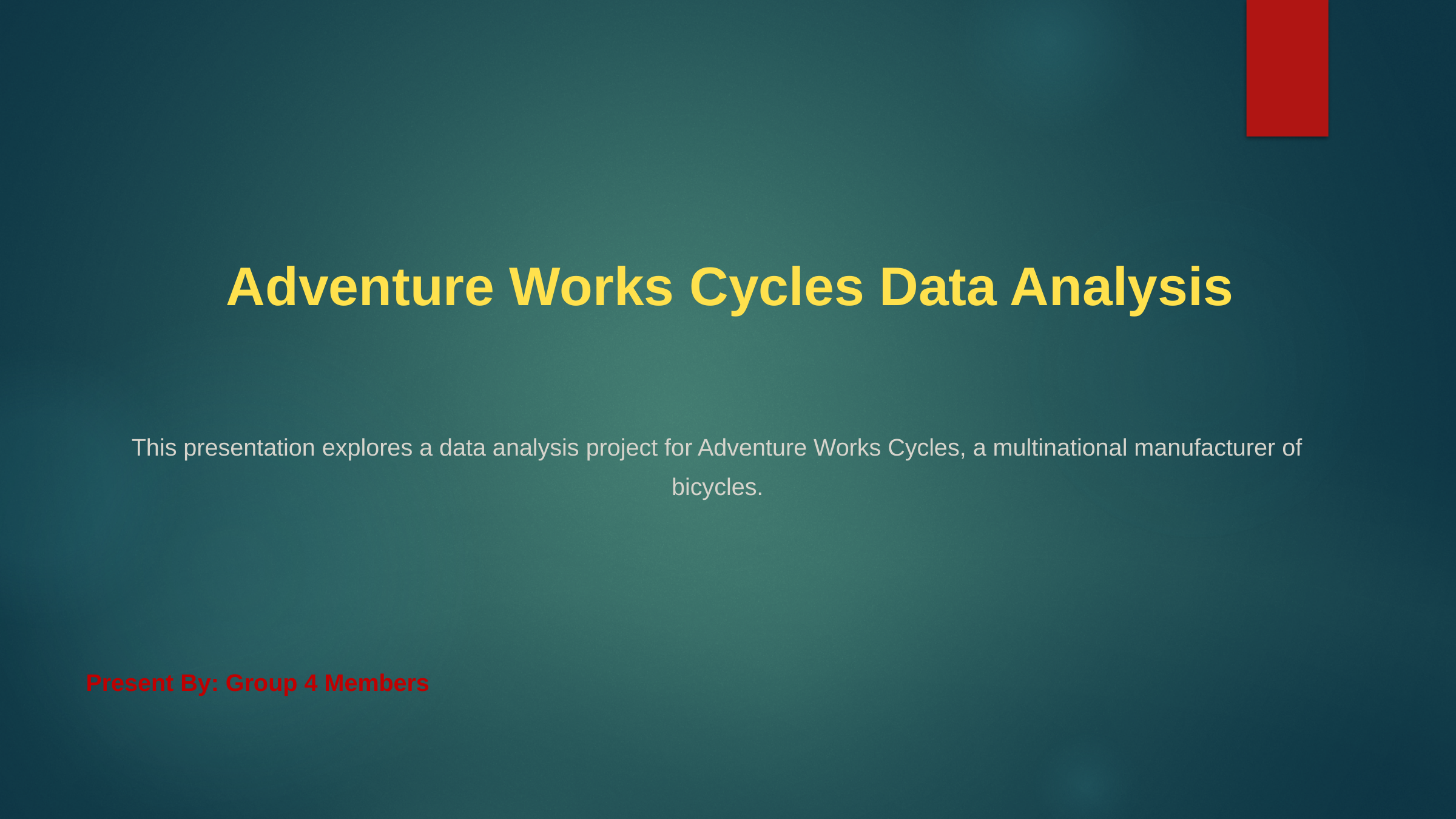

Adventure Works Cycles Data Analysis
This presentation explores a data analysis project for Adventure Works Cycles, a multinational manufacturer of bicycles.

Present By: Group 4 Members